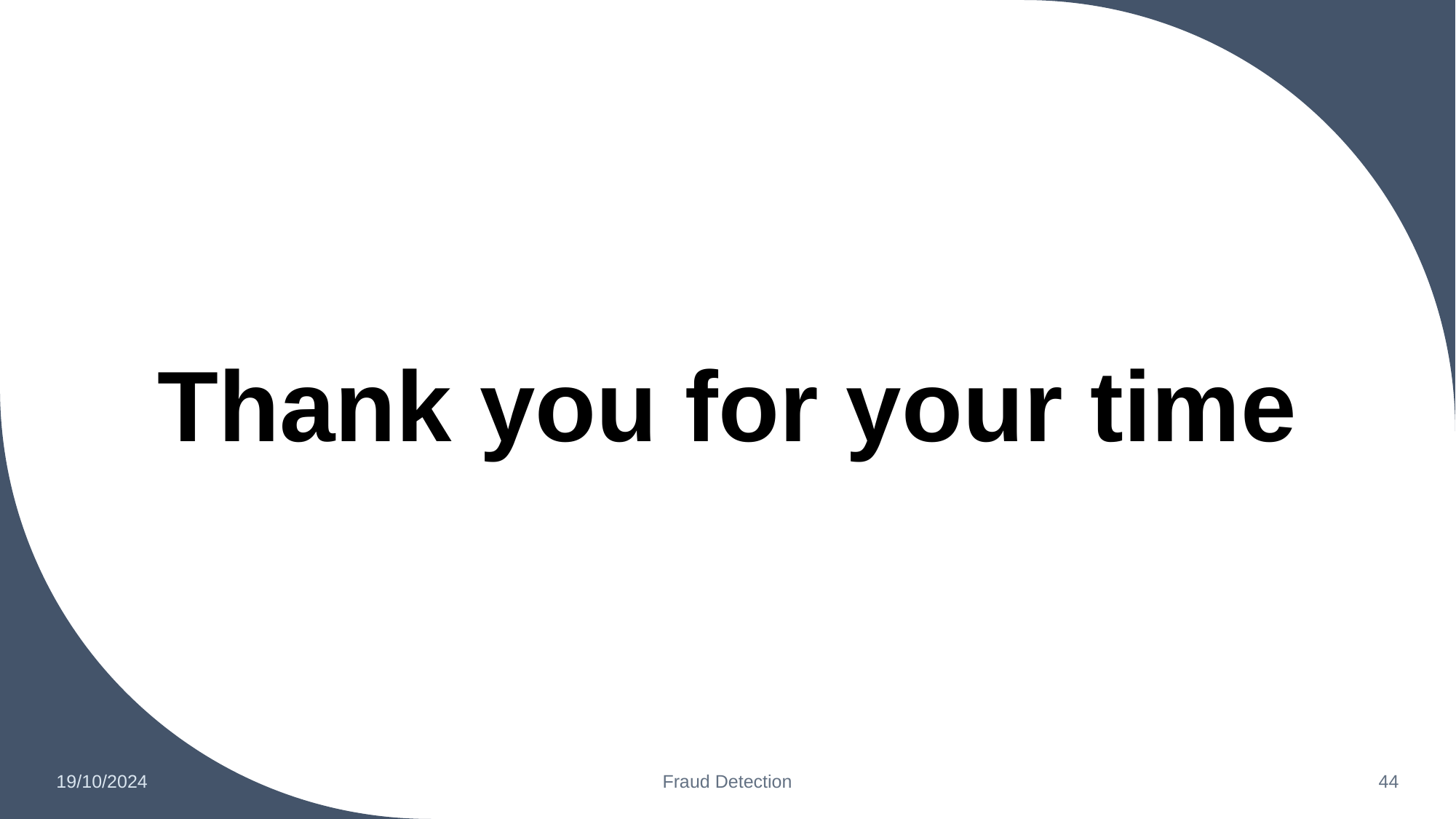

# Thank you for your time
19/10/2024
Fraud Detection
44